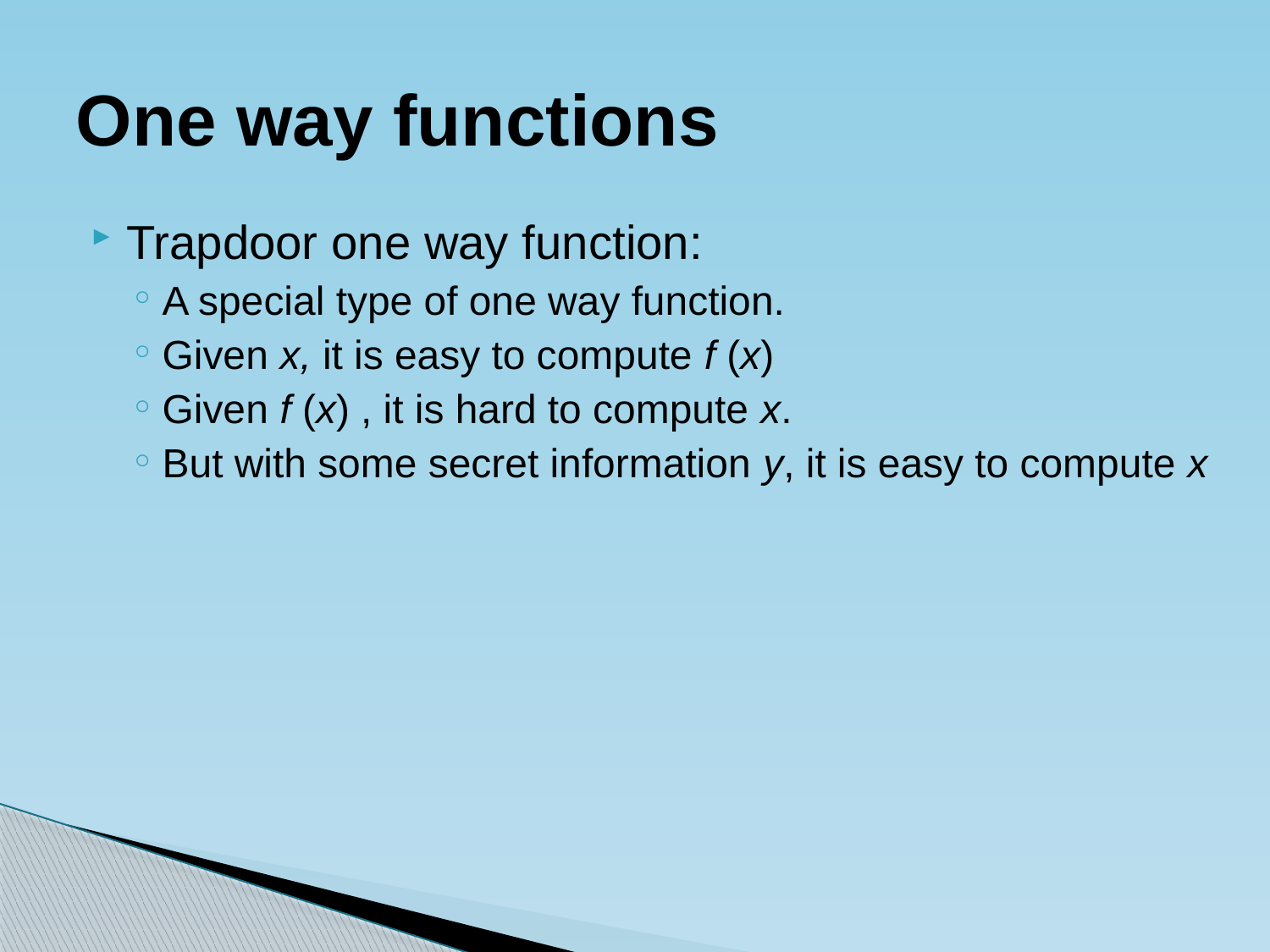

# One way functions
Trapdoor one way function:
A special type of one way function.
Given x, it is easy to compute f (x)
Given f (x) , it is hard to compute x.
But with some secret information y, it is easy to compute x